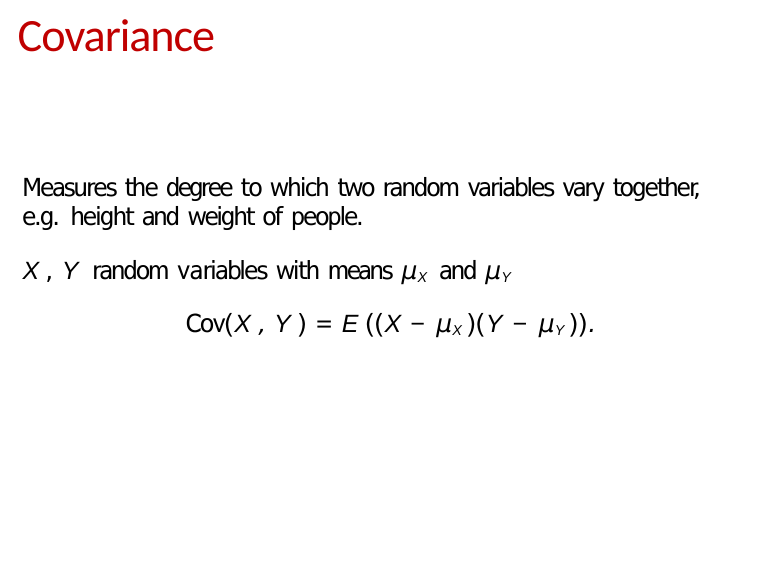

# Covariance
Measures the degree to which two random variables vary together,
e.g. height and weight of people.

X , Y  random variables with means µX  and µY
Cov(X , Y ) = E ((X − µX )(Y − µY )).